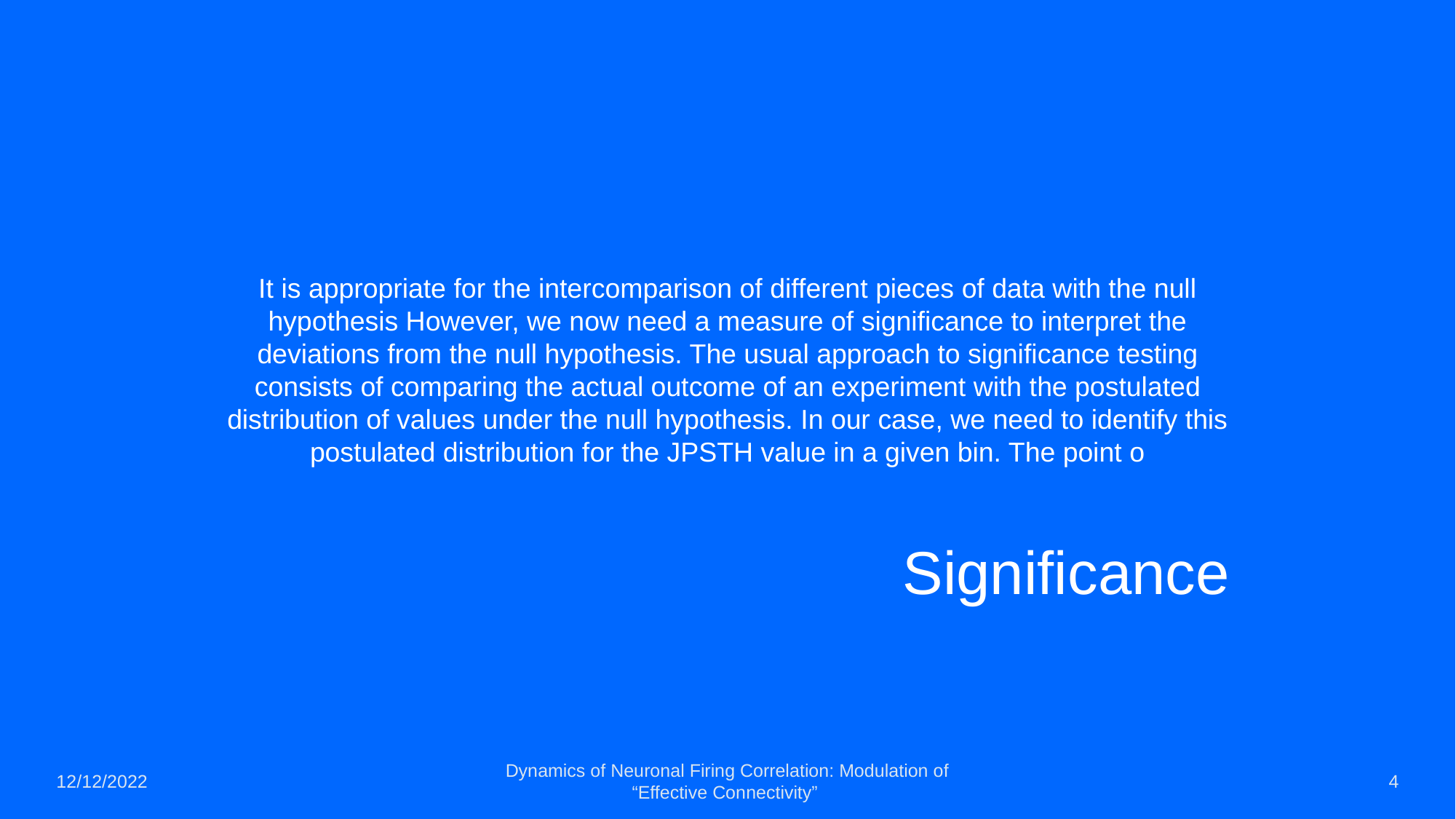

# It is appropriate for the intercomparison of different pieces of data with the null hypothesis However, we now need a measure of significance to interpret the deviations from the null hypothesis. The usual approach to significance testing consists of comparing the actual outcome of an experiment with the postulated distribution of values under the null hypothesis. In our case, we need to identify this postulated distribution for the JPSTH value in a given bin. The point o

Significance
12/12/2022
Dynamics of Neuronal Firing Correlation: Modulation of “Effective Connectivity”
4